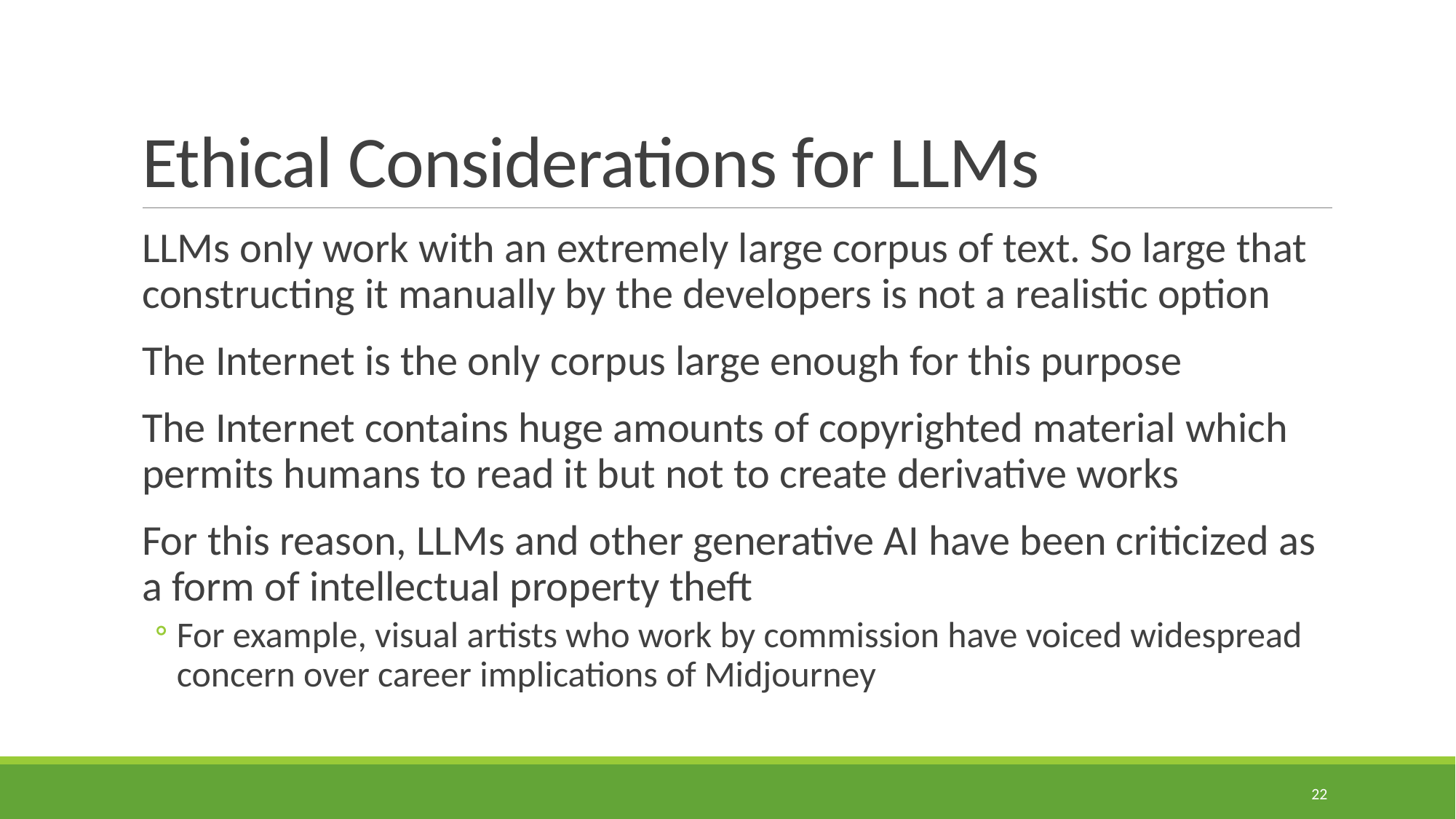

# Ethical Considerations for LLMs
LLMs only work with an extremely large corpus of text. So large that constructing it manually by the developers is not a realistic option
The Internet is the only corpus large enough for this purpose
The Internet contains huge amounts of copyrighted material which permits humans to read it but not to create derivative works
For this reason, LLMs and other generative AI have been criticized as a form of intellectual property theft
For example, visual artists who work by commission have voiced widespread concern over career implications of Midjourney

22